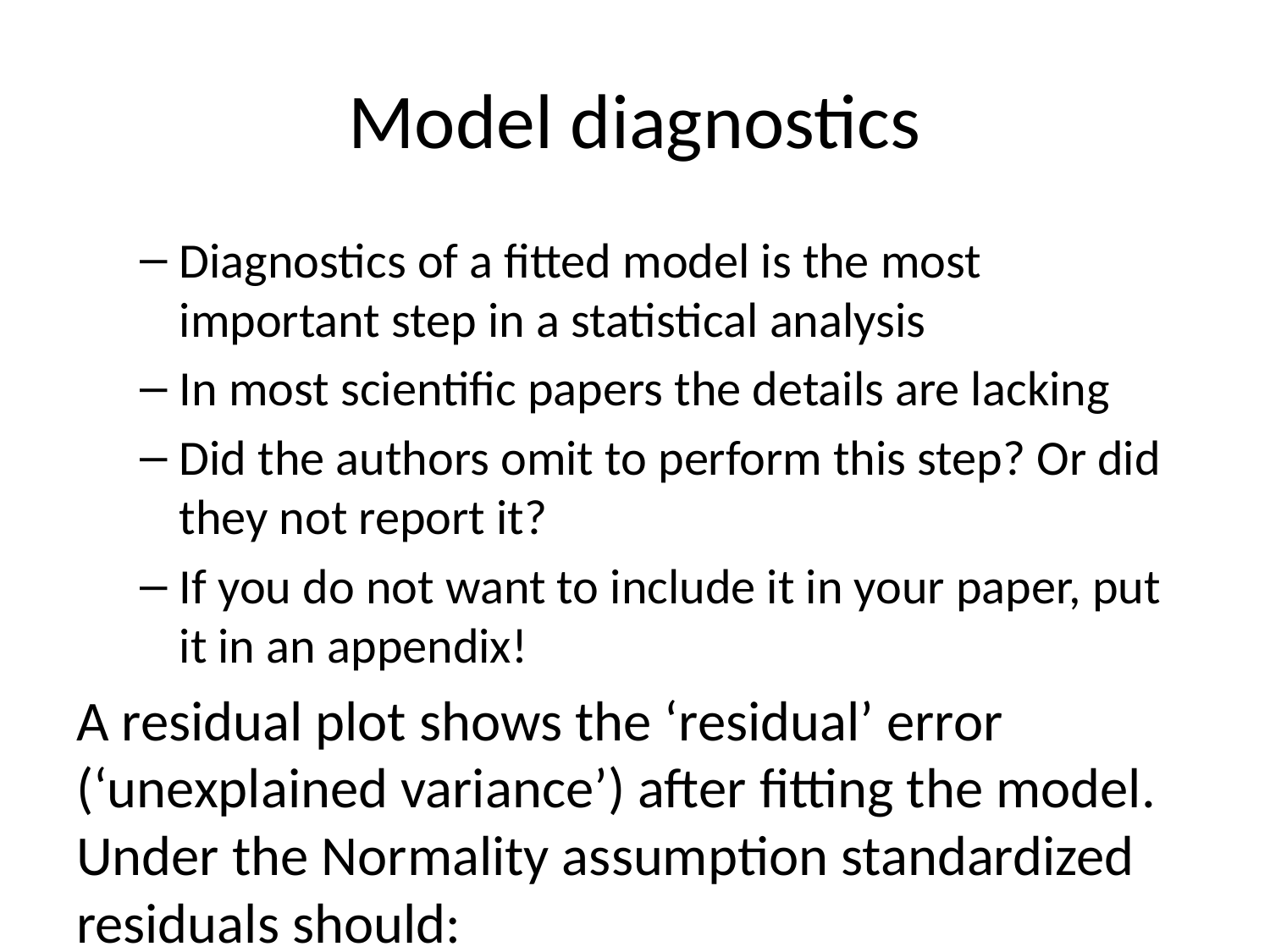

# Model diagnostics
Diagnostics of a fitted model is the most important step in a statistical analysis
In most scientific papers the details are lacking
Did the authors omit to perform this step? Or did they not report it?
If you do not want to include it in your paper, put it in an appendix!
A residual plot shows the ‘residual’ error (‘unexplained variance’) after fitting the model. Under the Normality assumption standardized residuals should:
Be normally distributed around 0
Display no obvious ‘patters’
Should display overall equal ‘spread’ above and below 0 (‘assumption of equal variance’)